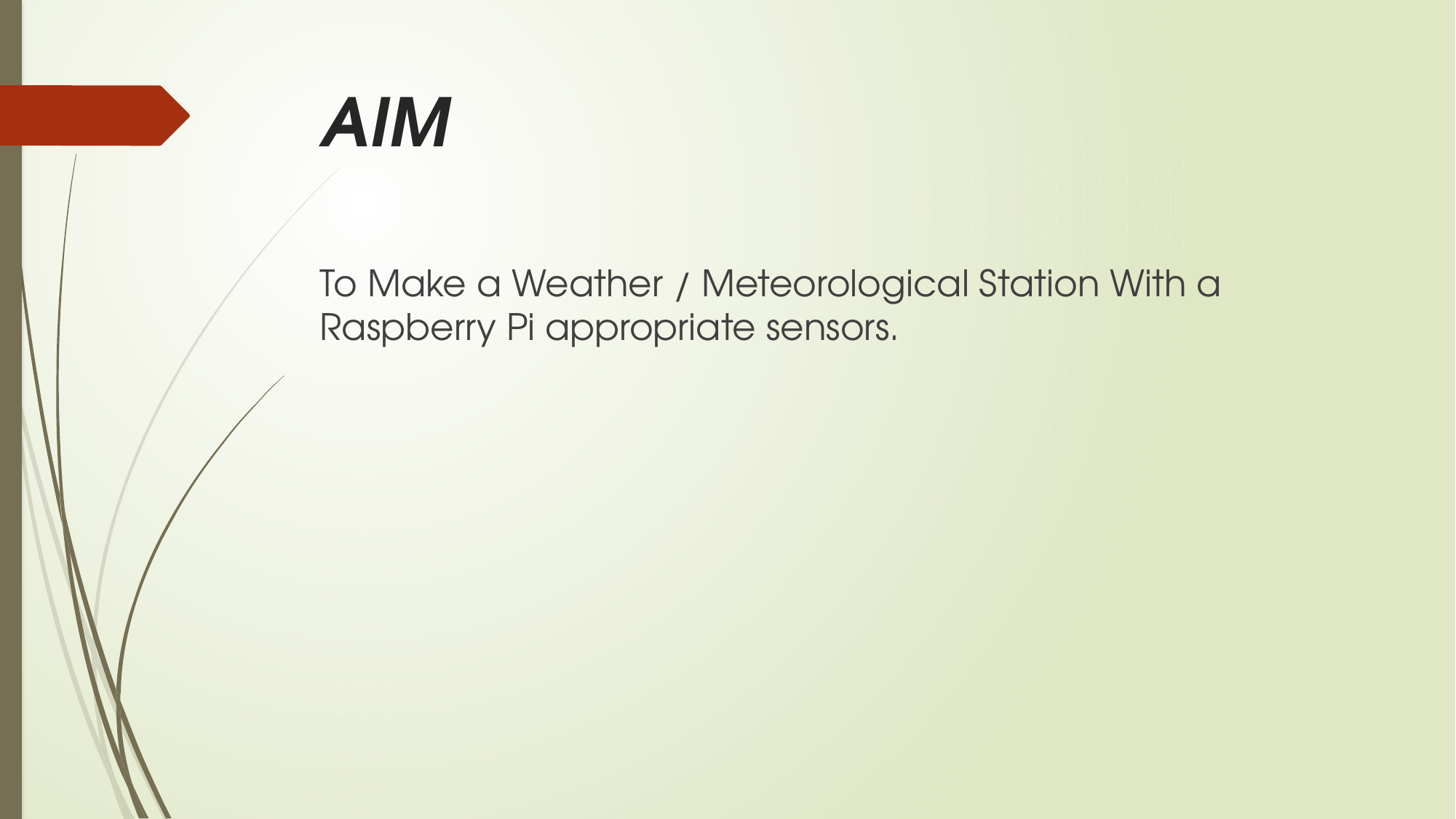

# AIM
To Make a Weather / Meteorological Station With a Raspberry Pi appropriate sensors.